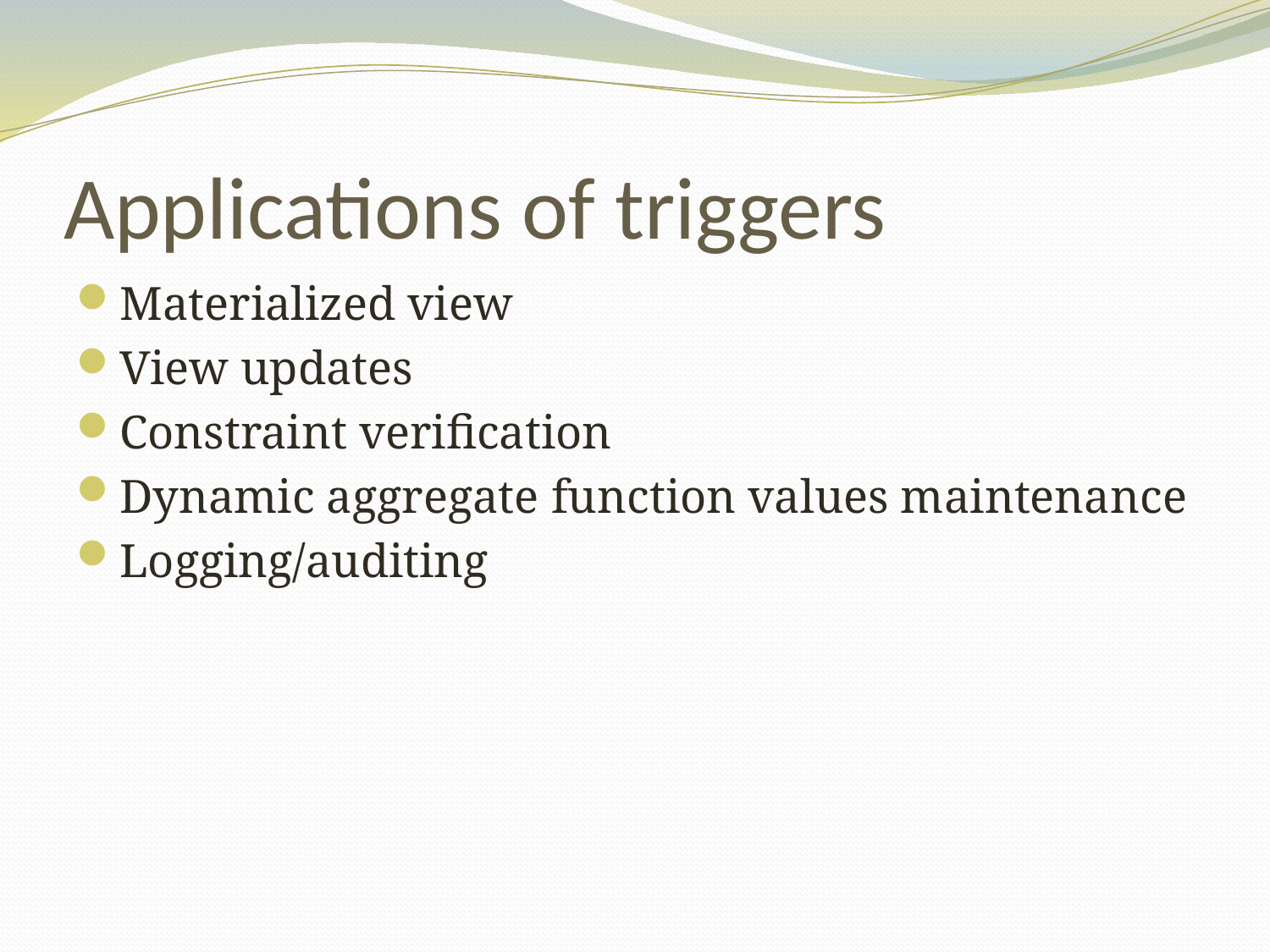

# Applications of triggers
Materialized view
View updates
Constraint verification
Dynamic aggregate function values maintenance
Logging/auditing